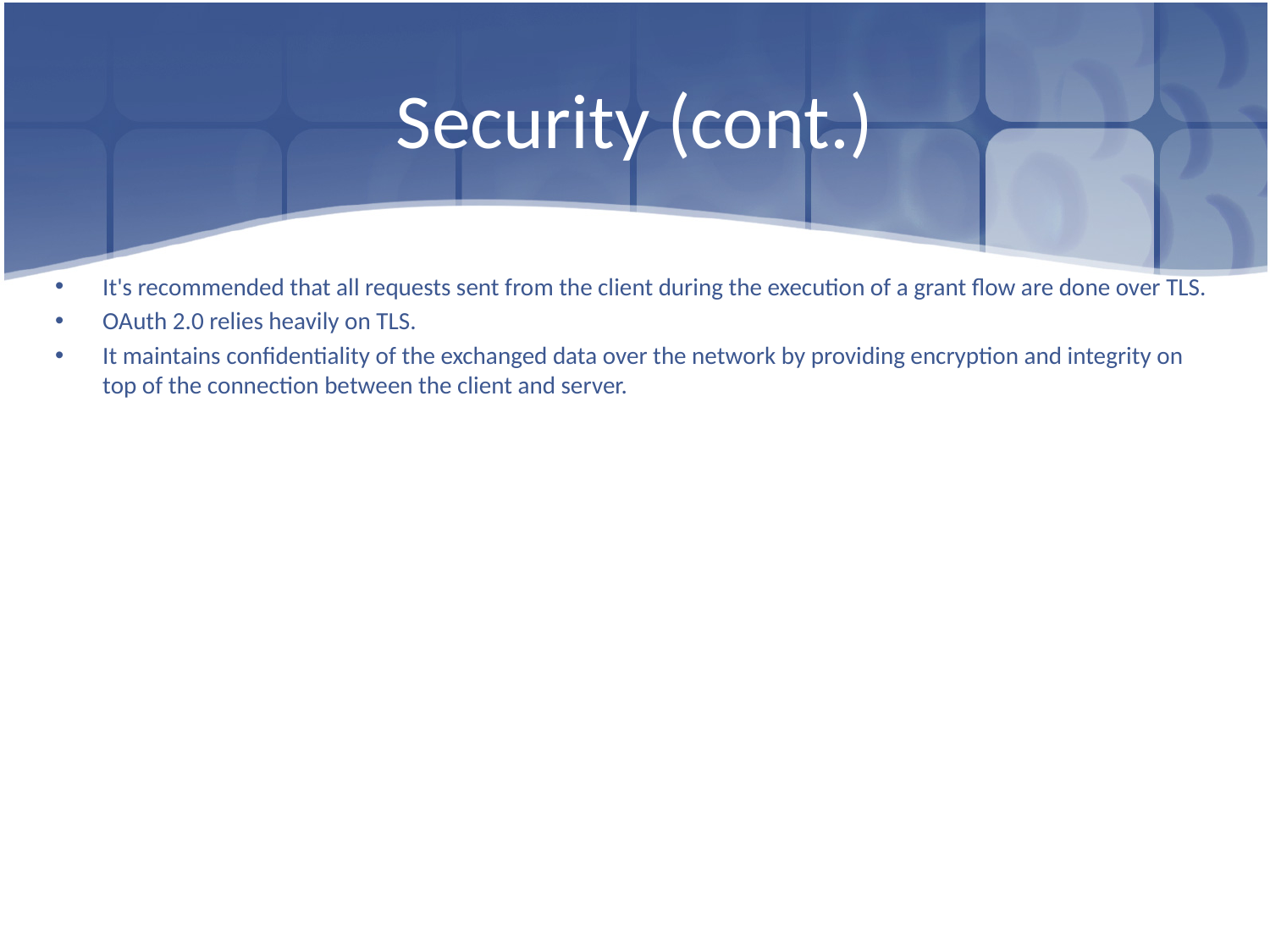

# Security (cont.)
It's recommended that all requests sent from the client during the execution of a grant flow are done over TLS.
OAuth 2.0 relies heavily on TLS.
It maintains confidentiality of the exchanged data over the network by providing encryption and integrity on top of the connection between the client and server.